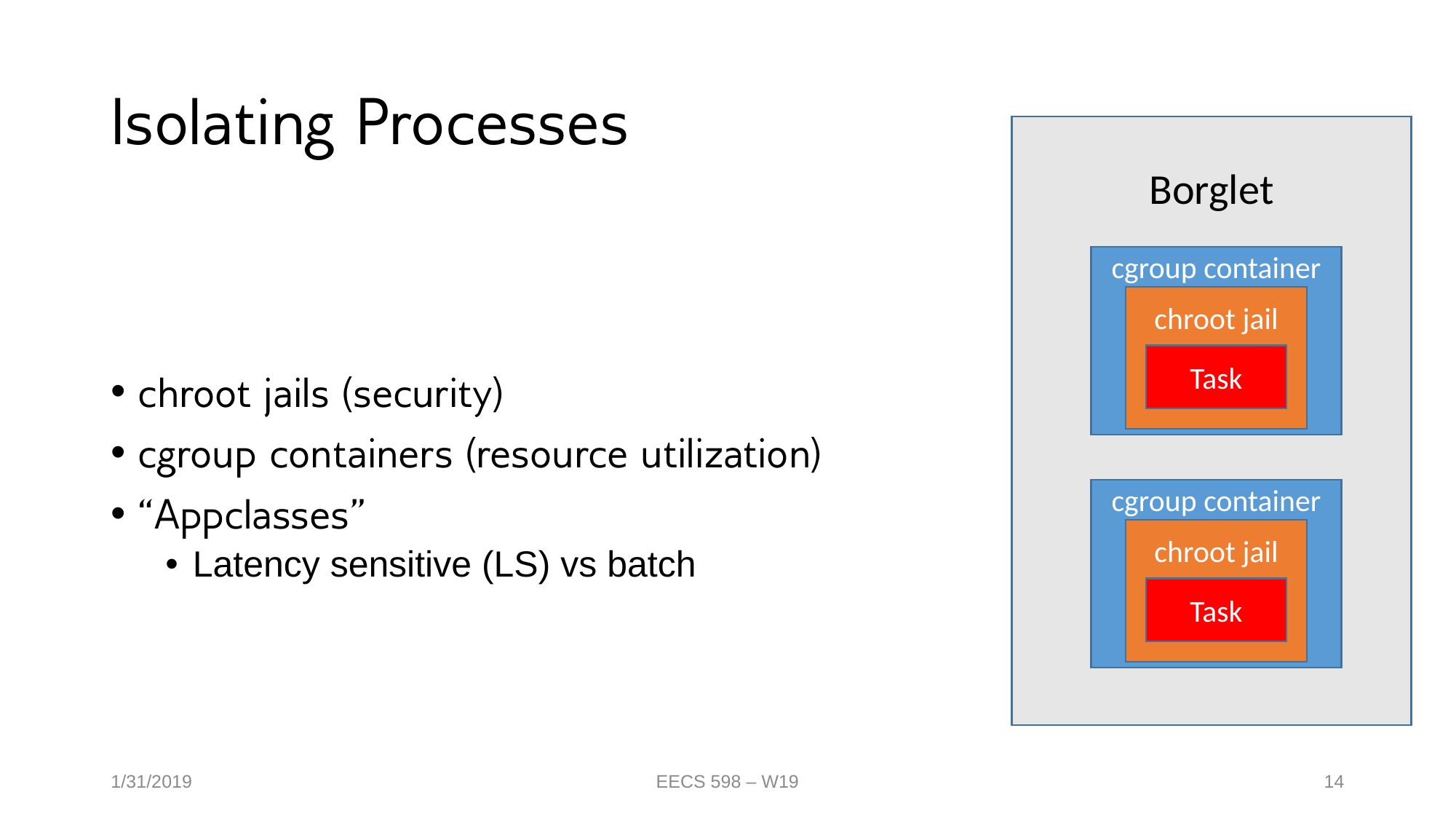

# Isolating Processes

Borglet
chroot jails (security)
cgroup containers (resource utilization)
“Appclasses”
Latency sensitive (LS) vs batch
cgroup container

chroot jail
Task
cgroup container

chroot jail
Task
1/31/2019
EECS 598 – W19
14